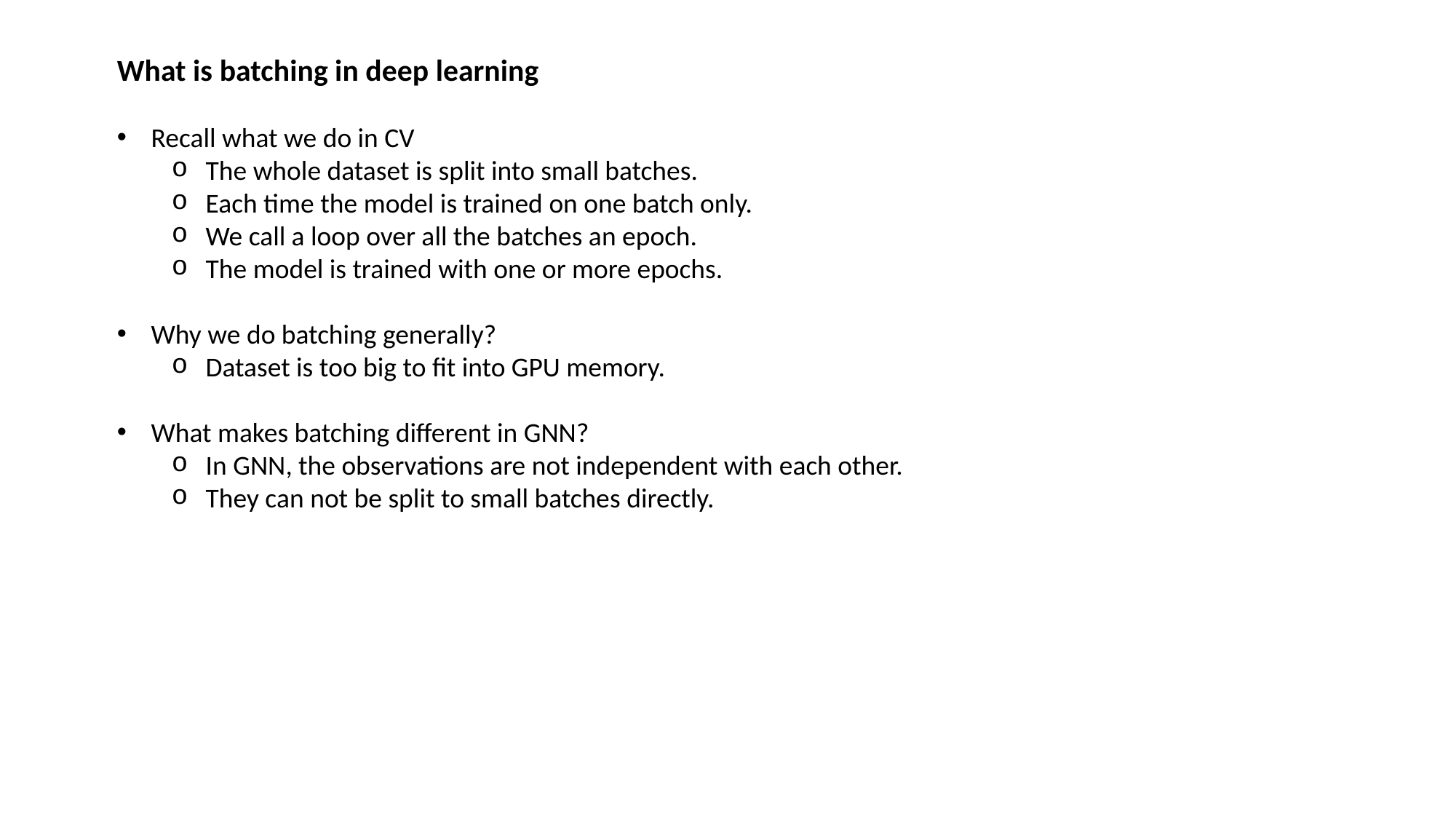

What is batching in deep learning

Recall what we do in CV
The whole dataset is split into small batches.
Each time the model is trained on one batch only.
We call a loop over all the batches an epoch.
The model is trained with one or more epochs.

Why we do batching generally?
Dataset is too big to fit into GPU memory.

What makes batching different in GNN?
In GNN, the observations are not independent with each other.
They can not be split to small batches directly.